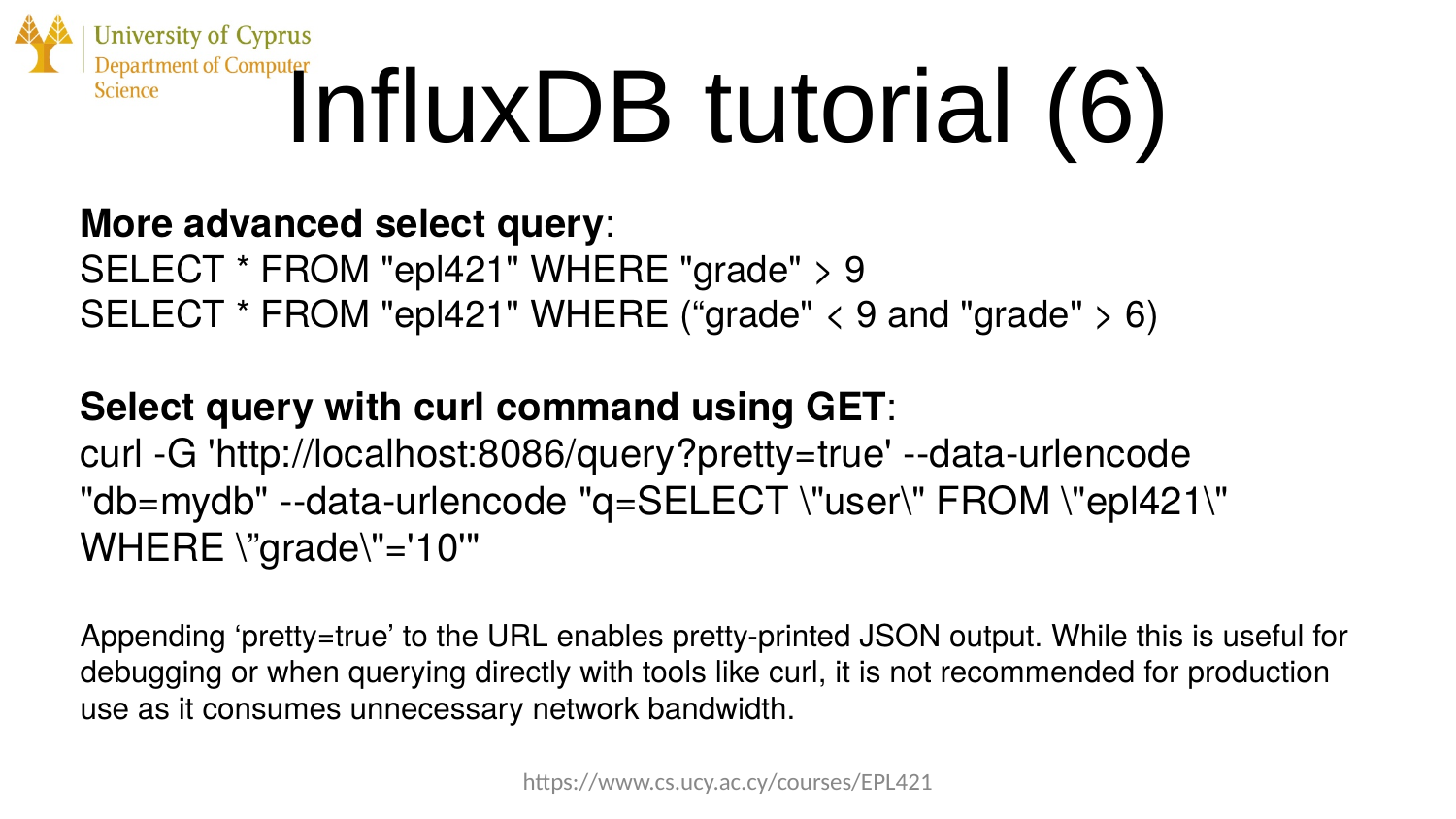

# InfluxDB tutorial (6)
More advanced select query:
SELECT * FROM "epl421" WHERE "grade" > 9
SELECT * FROM "epl421" WHERE (“grade" < 9 and "grade" > 6)
Select query with curl command using GET:
curl -G 'http://localhost:8086/query?pretty=true' --data-urlencode "db=mydb" --data-urlencode "q=SELECT \"user\" FROM \"epl421\" WHERE \”grade\"='10'"
Appending ‘pretty=true’ to the URL enables pretty-printed JSON output. While this is useful for debugging or when querying directly with tools like curl, it is not recommended for production use as it consumes unnecessary network bandwidth.
https://www.cs.ucy.ac.cy/courses/EPL421
73